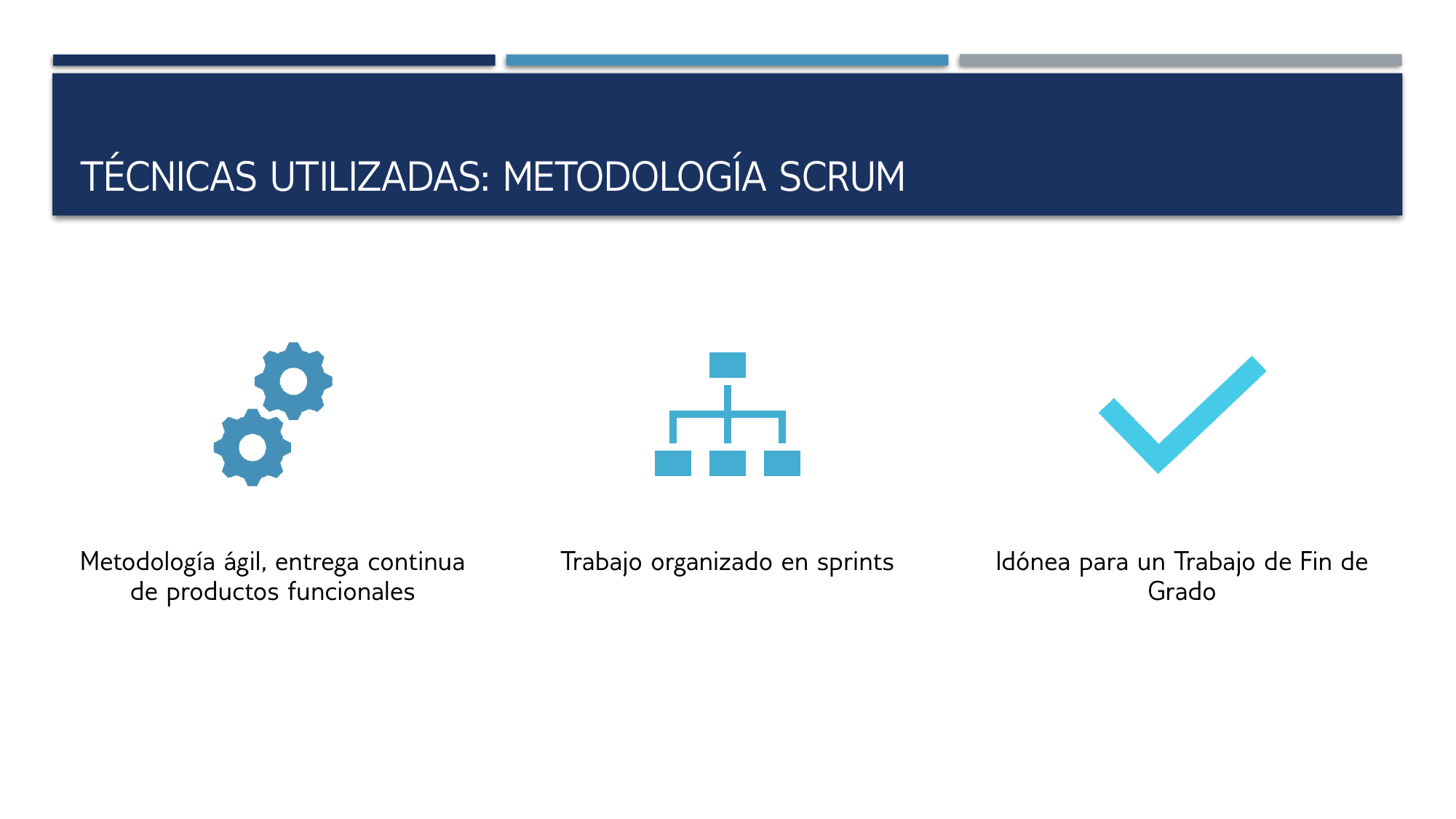

# Técnicas utilizadas: Metodología scrum
Metodología ágil, entrega continua de productos funcionales
Trabajo organizado en sprints
Idónea para un Trabajo de Fin de Grado